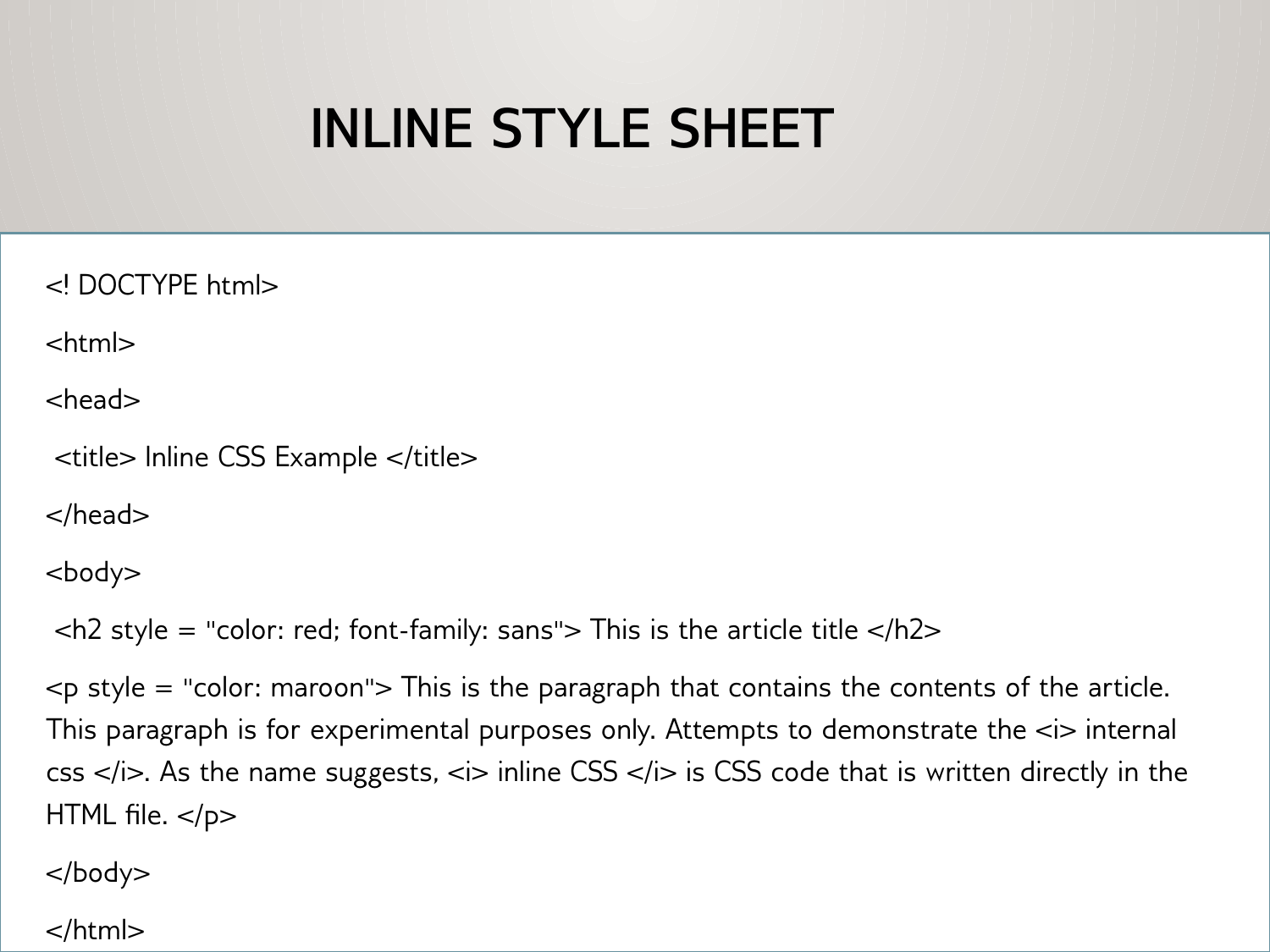

# Inline Style Sheet

<! DOCTYPE html>
<html>
<head>
 <title> Inline CSS Example </title>
</head>
<body>
 <h2 style = "color: red; font-family: sans"> This is the article title </h2>
<p style = "color: maroon"> This is the paragraph that contains the contents of the article. This paragraph is for experimental purposes only. Attempts to demonstrate the <i> internal css </i>. As the name suggests, <i> inline CSS </i> is CSS code that is written directly in the HTML file. </p>
</body>
</html>